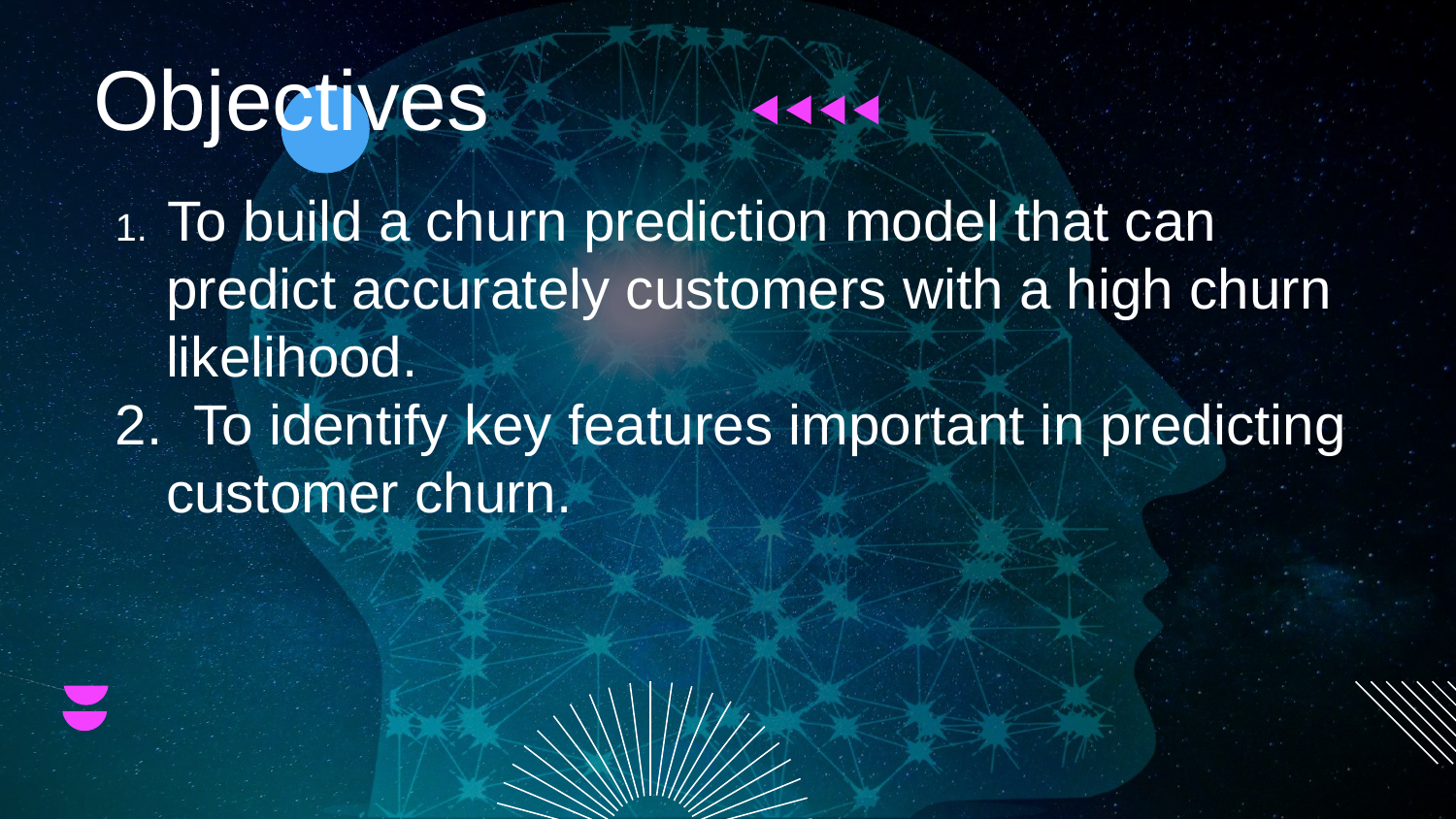

# Objectives
1.  To build a churn prediction model that can predict accurately customers with a high churn likelihood.
2.  To identify key features important in predicting customer churn.